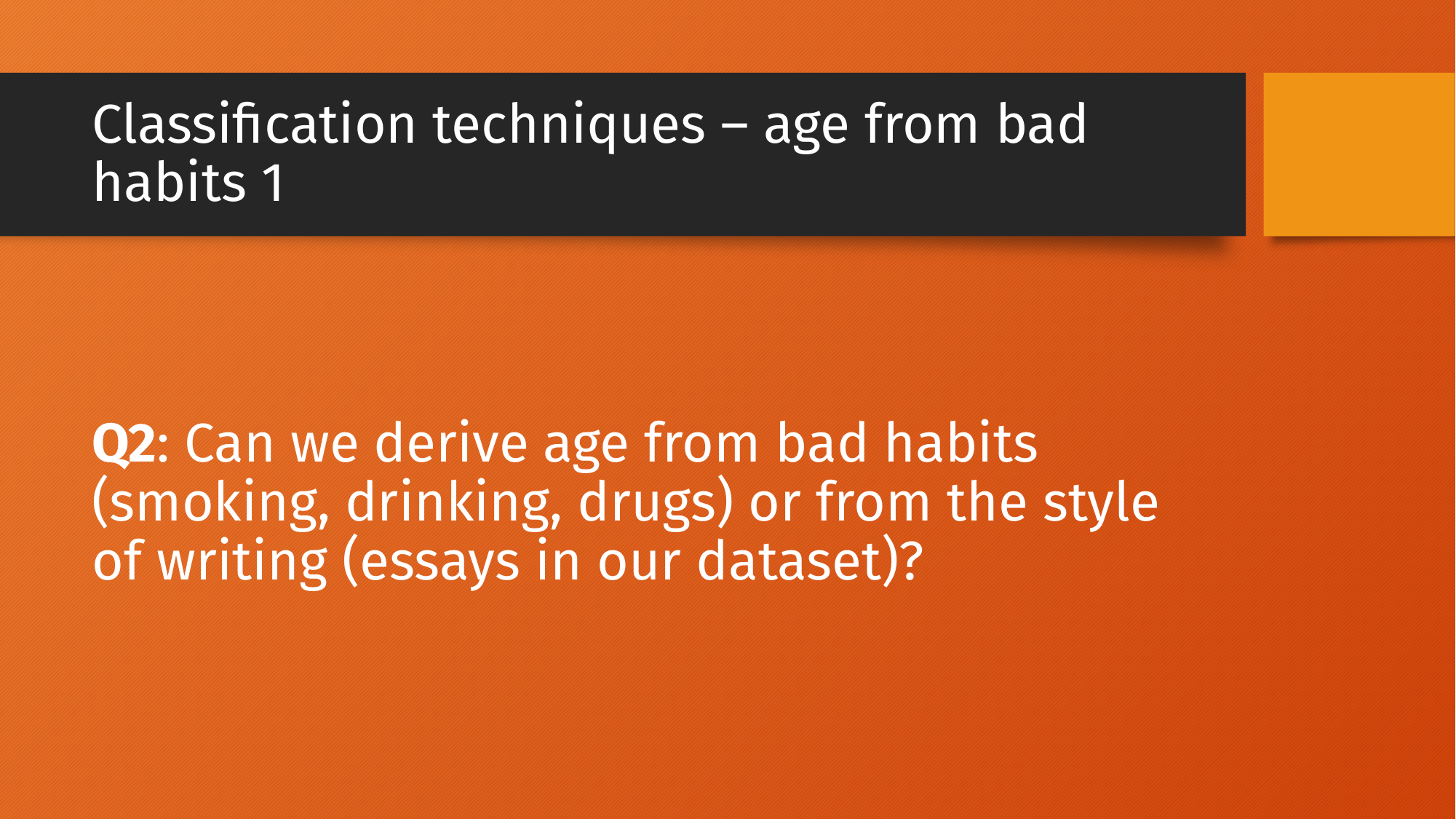

# Classification techniques – age from bad habits 1
Q2: Can we derive age from bad habits (smoking, drinking, drugs) or from the style of writing (essays in our dataset)?